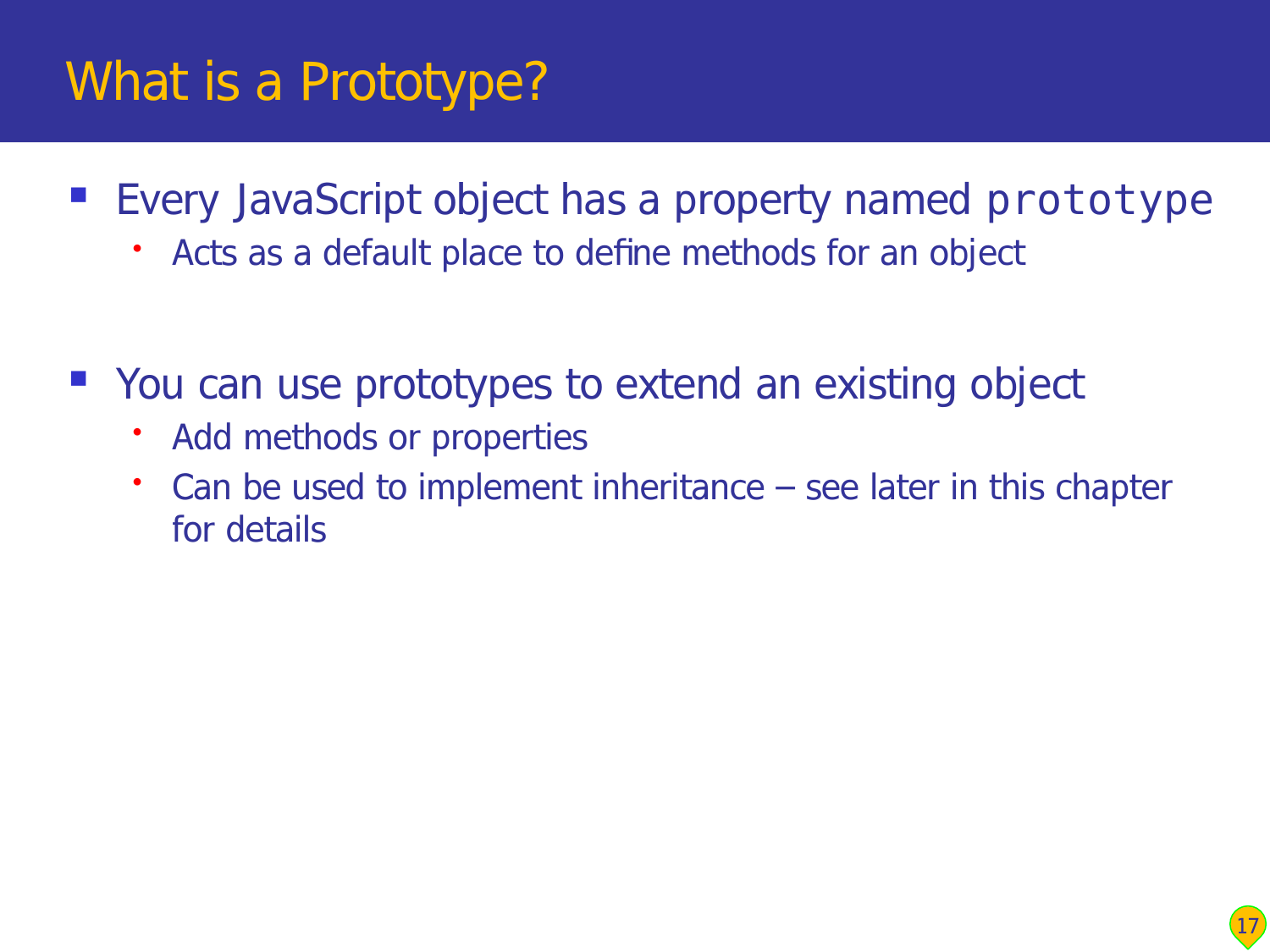

# What is a Prototype?
Every JavaScript object has a property named prototype
Acts as a default place to define methods for an object

You can use prototypes to extend an existing object
Add methods or properties
Can be used to implement inheritance – see later in this chapter for details
17